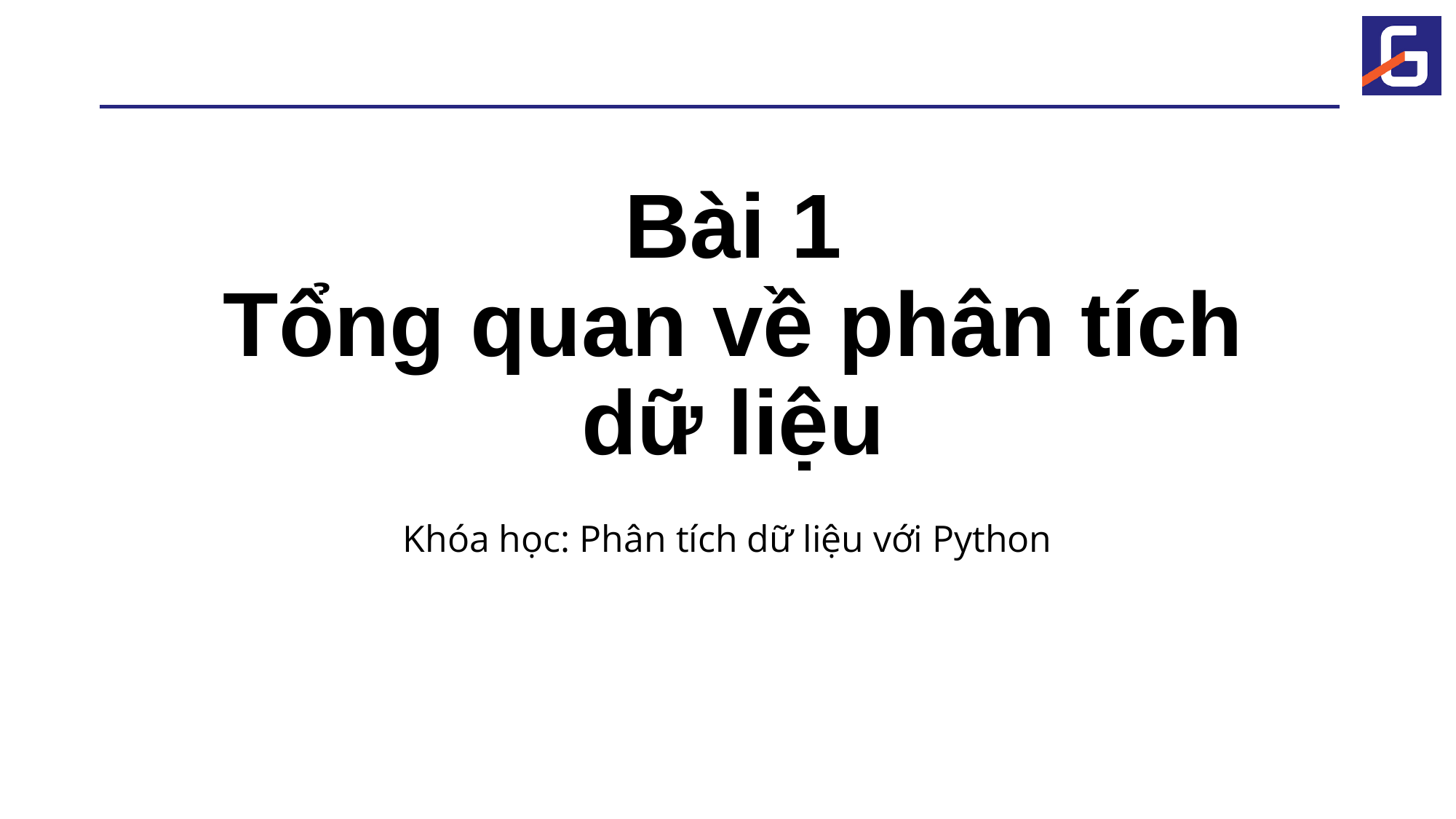

# Bài 1 Tổng quan về phân tích dữ liệu
Khóa học: Phân tích dữ liệu với Python